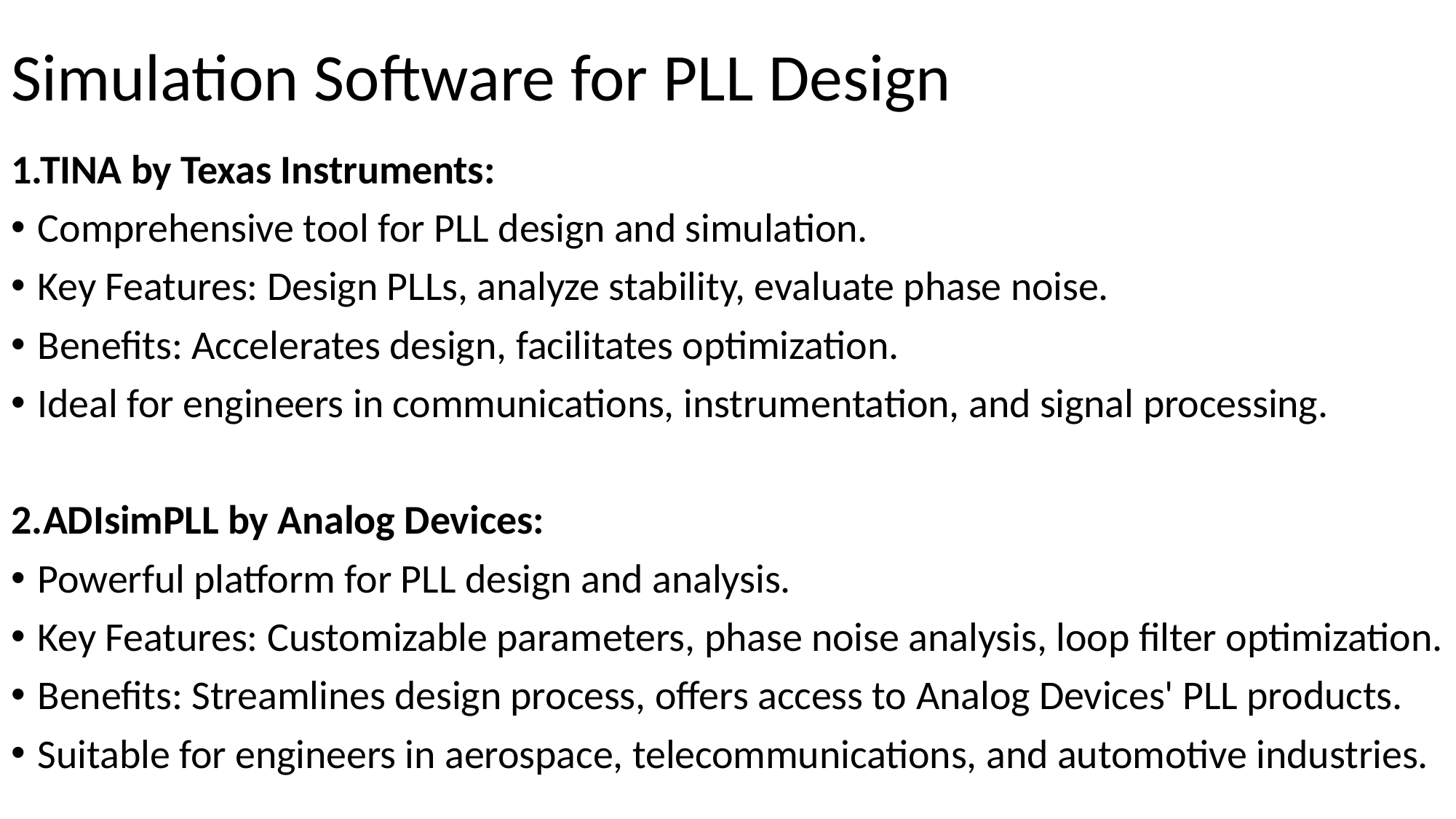

# Simulation Software for PLL Design
1.TINA by Texas Instruments:
Comprehensive tool for PLL design and simulation.
Key Features: Design PLLs, analyze stability, evaluate phase noise.
Benefits: Accelerates design, facilitates optimization.
Ideal for engineers in communications, instrumentation, and signal processing.

2.ADIsimPLL by Analog Devices:
Powerful platform for PLL design and analysis.
Key Features: Customizable parameters, phase noise analysis, loop filter optimization.
Benefits: Streamlines design process, offers access to Analog Devices' PLL products.
Suitable for engineers in aerospace, telecommunications, and automotive industries.